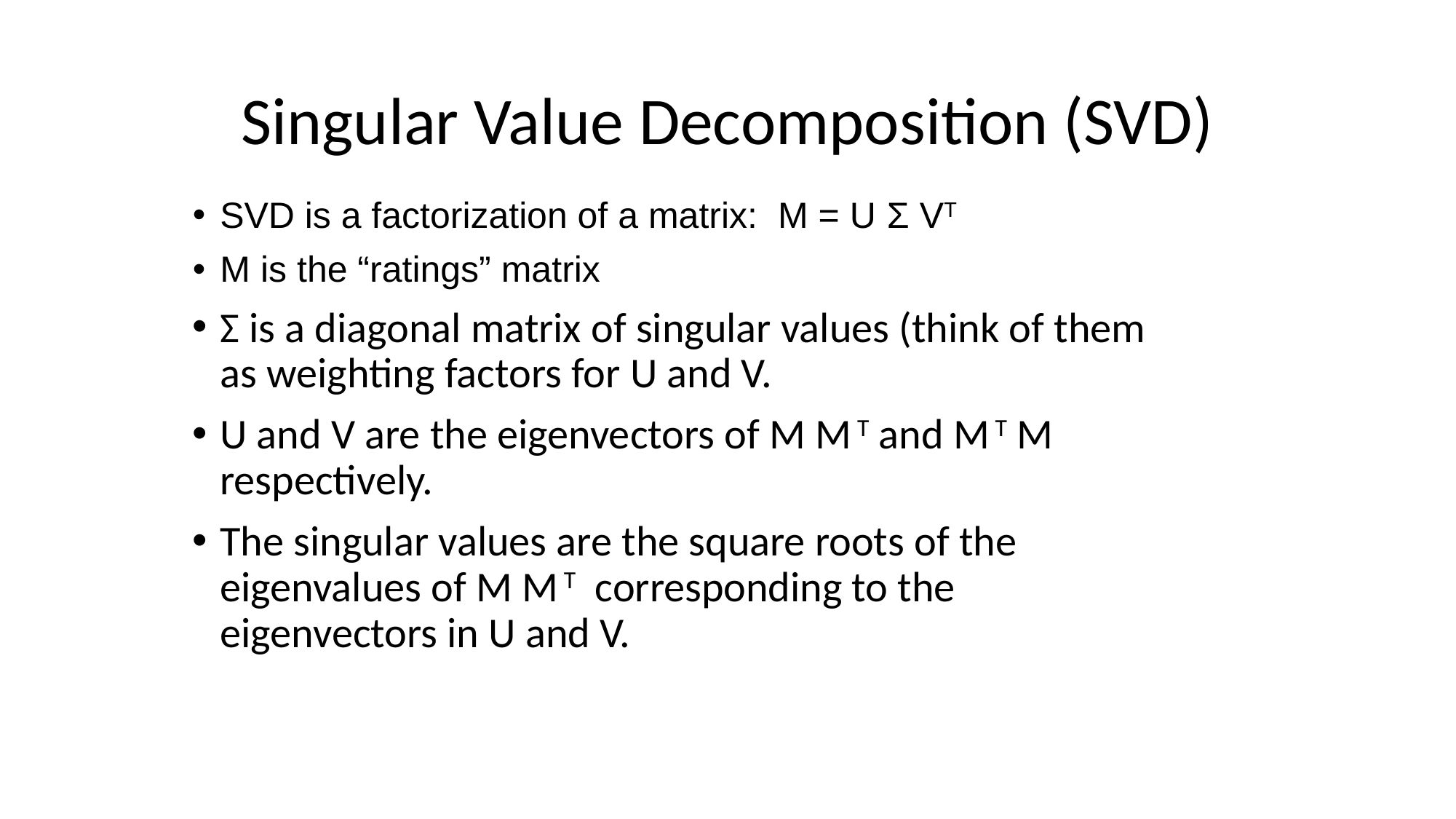

# Singular Value Decomposition (SVD)
SVD is a factorization of a matrix:  M = U Σ VT
M is the “ratings” matrix
Σ is a diagonal matrix of singular values (think of them as weighting factors for U and V.
U and V are the eigenvectors of M M T and M T M respectively.
The singular values are the square roots of the eigenvalues of M M T  corresponding to the eigenvectors in U and V.